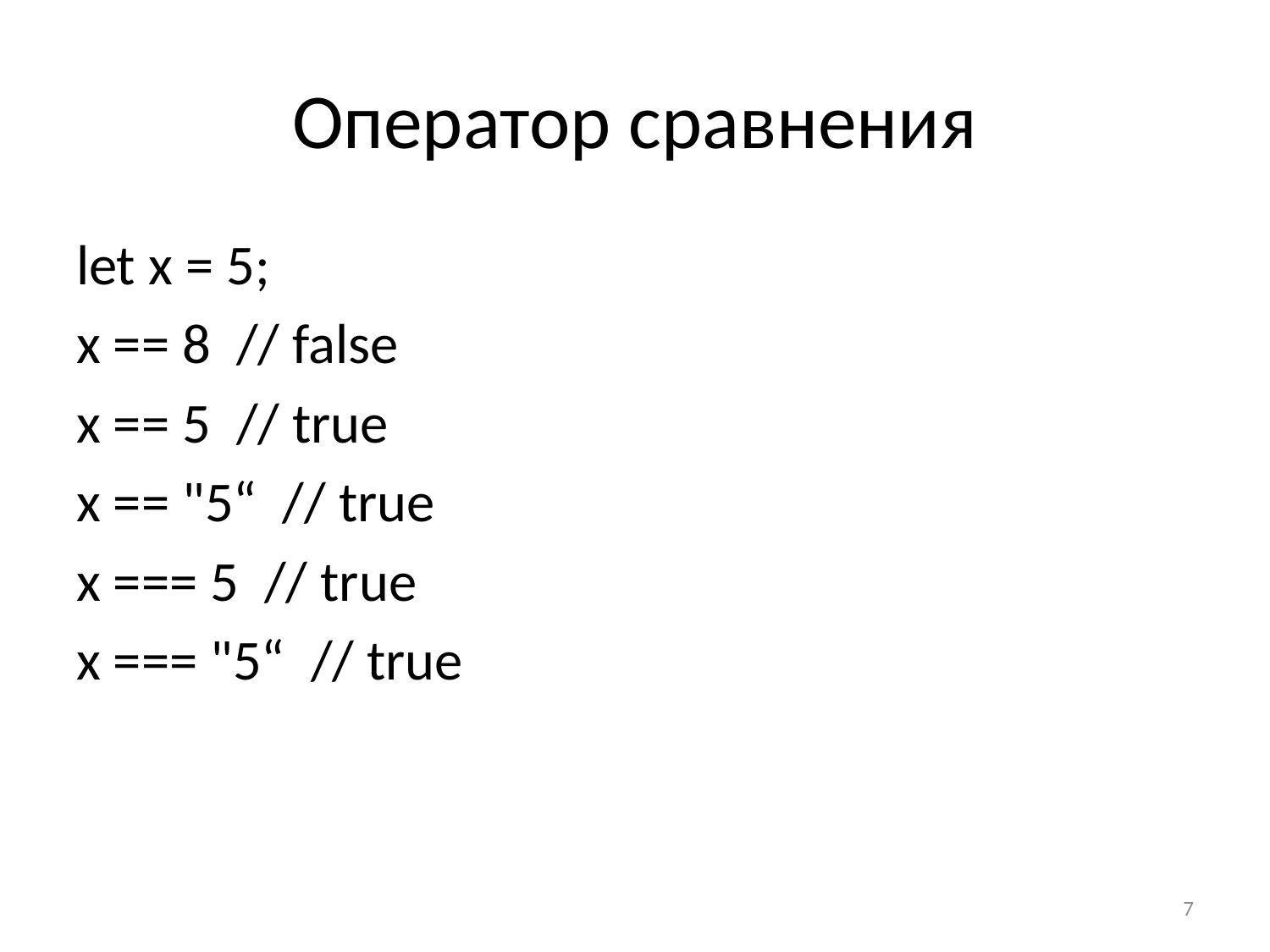

# Оператор сравнения
let x = 5;
x == 8  // false
x == 5  // true
x == "5“  // true
x === 5  // true
x === "5“  // true
7